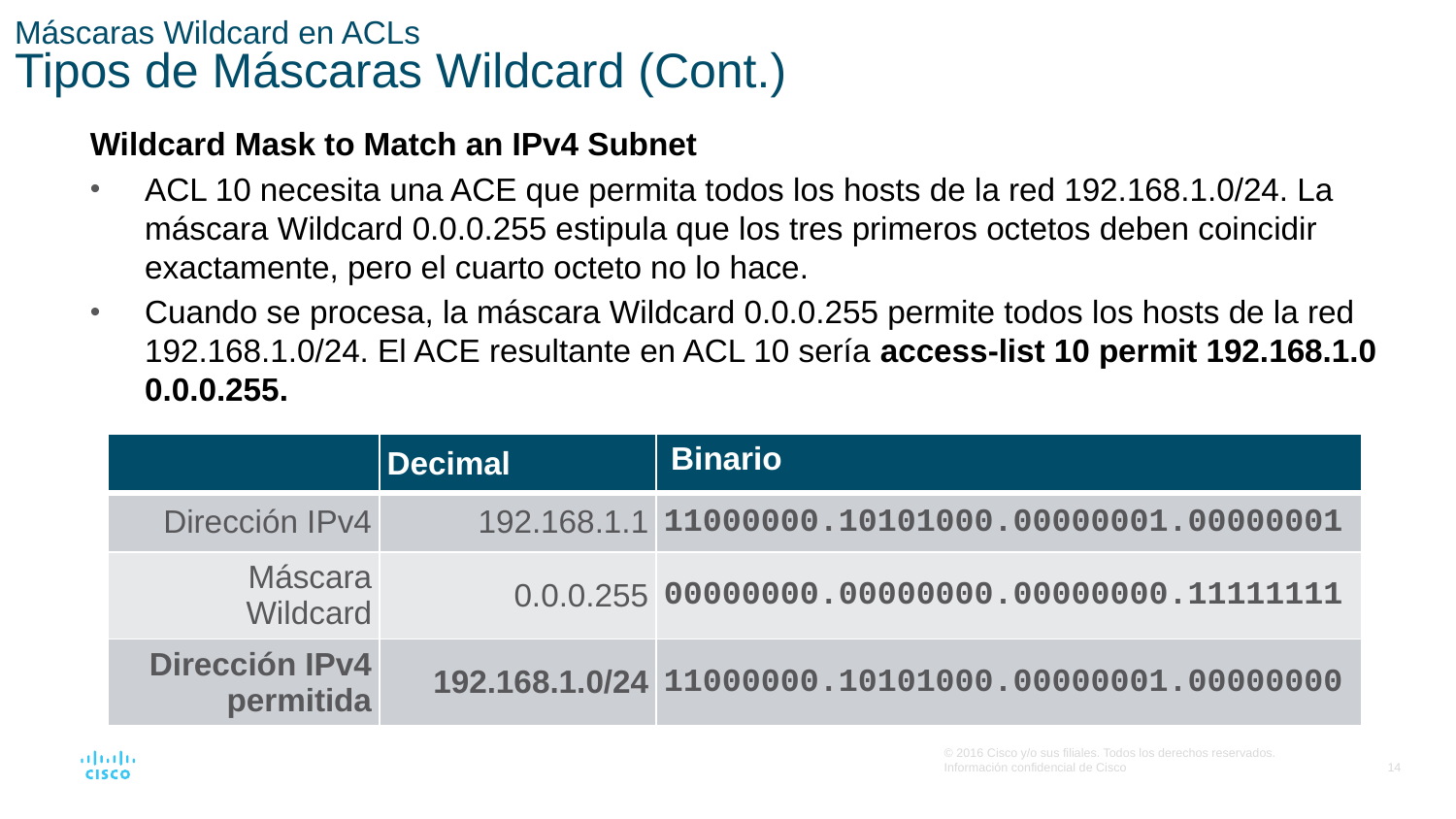

# Máscaras Wildcard en ACLs Tipos de Máscaras Wildcard (Cont.)
Wildcard Mask to Match an IPv4 Subnet
ACL 10 necesita una ACE que permita todos los hosts de la red 192.168.1.0/24. La máscara Wildcard 0.0.0.255 estipula que los tres primeros octetos deben coincidir exactamente, pero el cuarto octeto no lo hace.
Cuando se procesa, la máscara Wildcard 0.0.0.255 permite todos los hosts de la red 192.168.1.0/24. El ACE resultante en ACL 10 sería access-list 10 permit 192.168.1.0 0.0.0.255.

|  | Decimal | Binario |
| --- | --- | --- |
| Dirección IPv4 | 192.168.1.1 | 11000000.10101000.00000001.00000001 |
| Máscara Wildcard | 0.0.0.255 | 00000000.00000000.00000000.11111111 |
| Dirección IPv4 permitida | 192.168.1.0/24 | 11000000.10101000.00000001.00000000 |